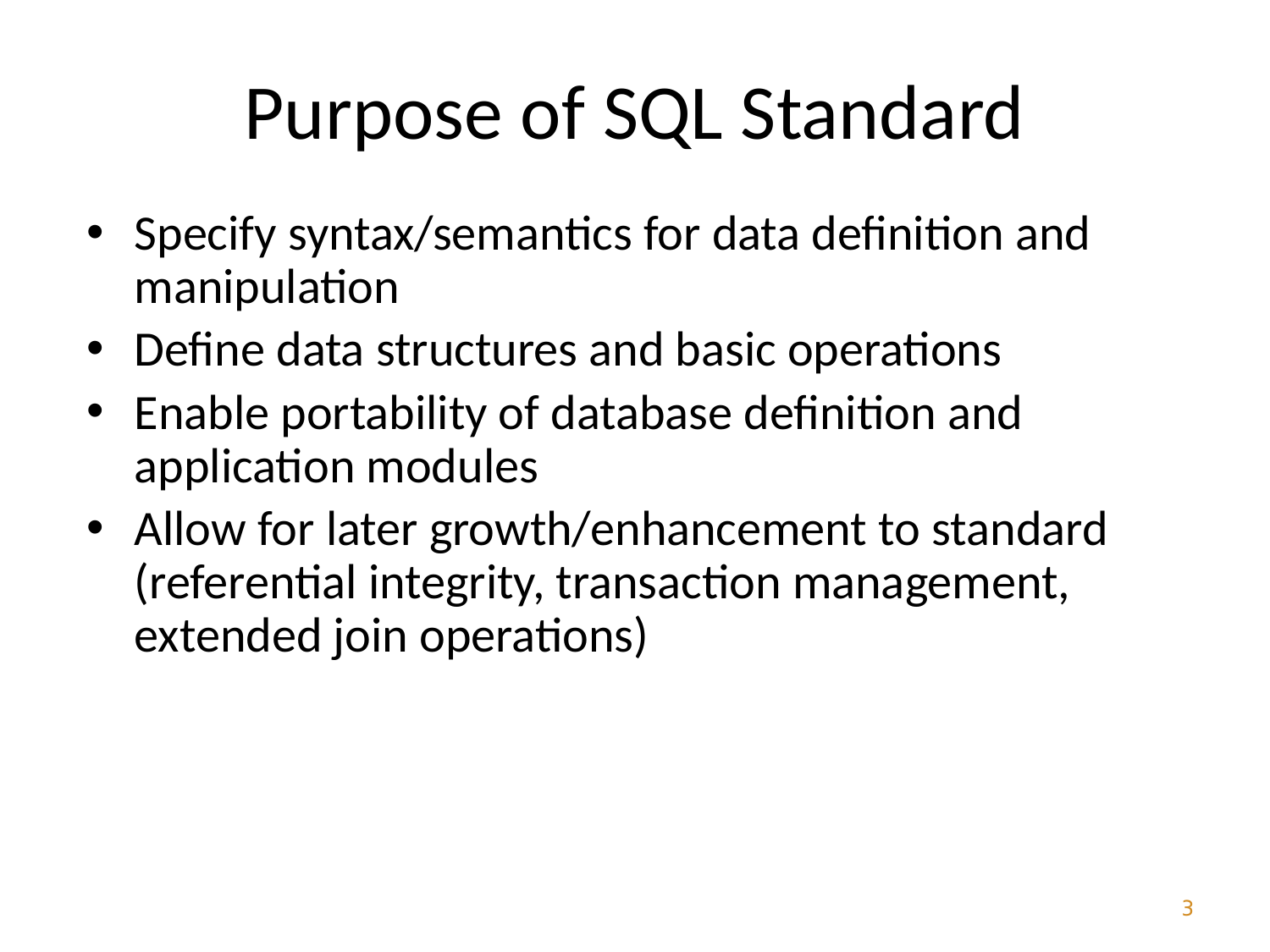

# Purpose of SQL Standard
Specify syntax/semantics for data definition and manipulation
Define data structures and basic operations
Enable portability of database definition and application modules
Allow for later growth/enhancement to standard (referential integrity, transaction management, extended join operations)
3